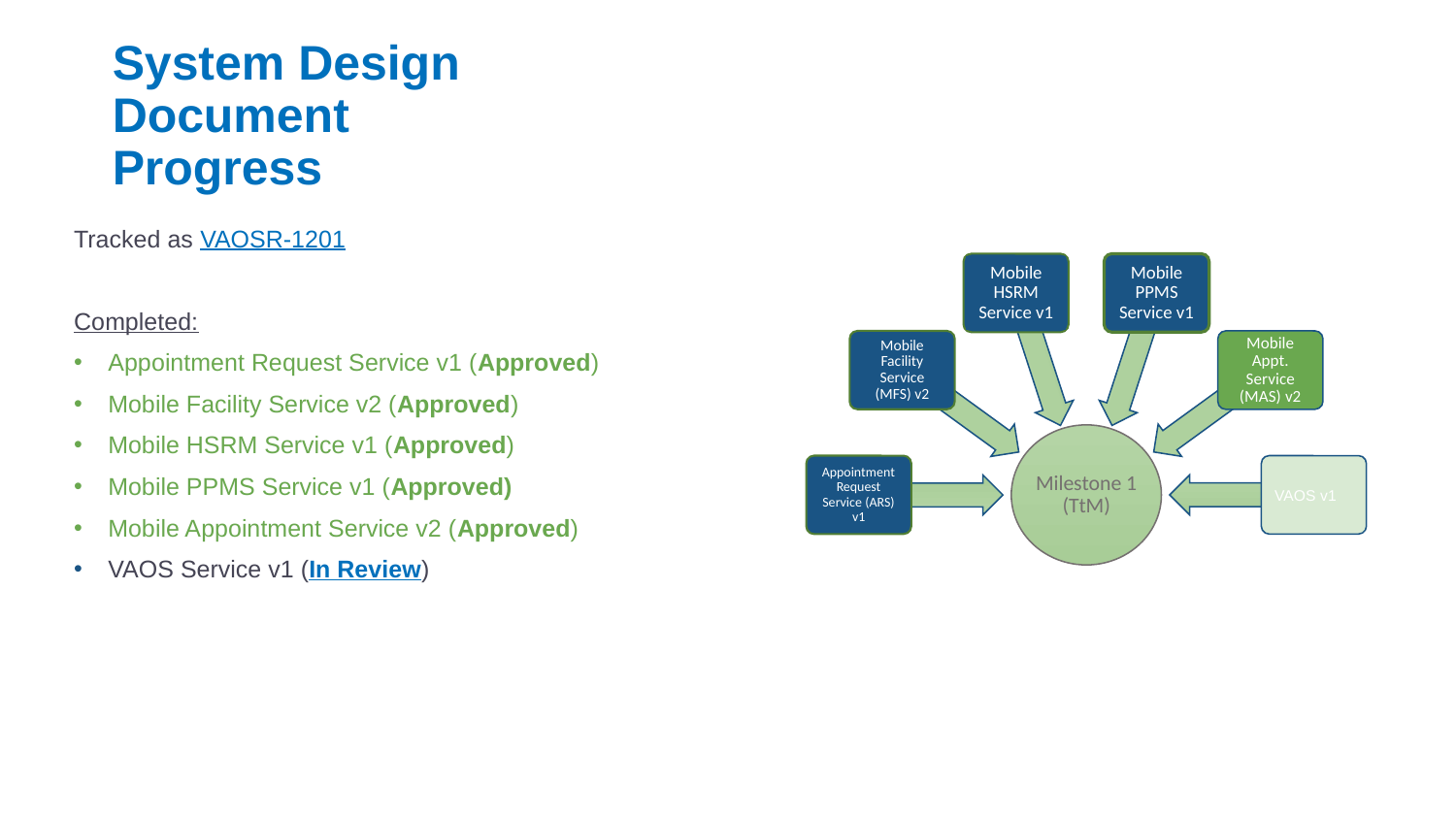

# System Design Document Progress
Tracked as VAOSR-1201

Completed:
Appointment Request Service v1 (Approved)
Mobile Facility Service v2 (Approved)
Mobile HSRM Service v1 (Approved)
Mobile PPMS Service v1 (Approved)
Mobile Appointment Service v2 (Approved)
VAOS Service v1 (In Review)

Mobile PPMS Service v1
Mobile HSRM Service v1
Mobile Facility Service (MFS) v2
Mobile Appt. Service (MAS) v2

Milestone 1 (TtM)
Appointment Request Service (ARS) v1
VAOS v1